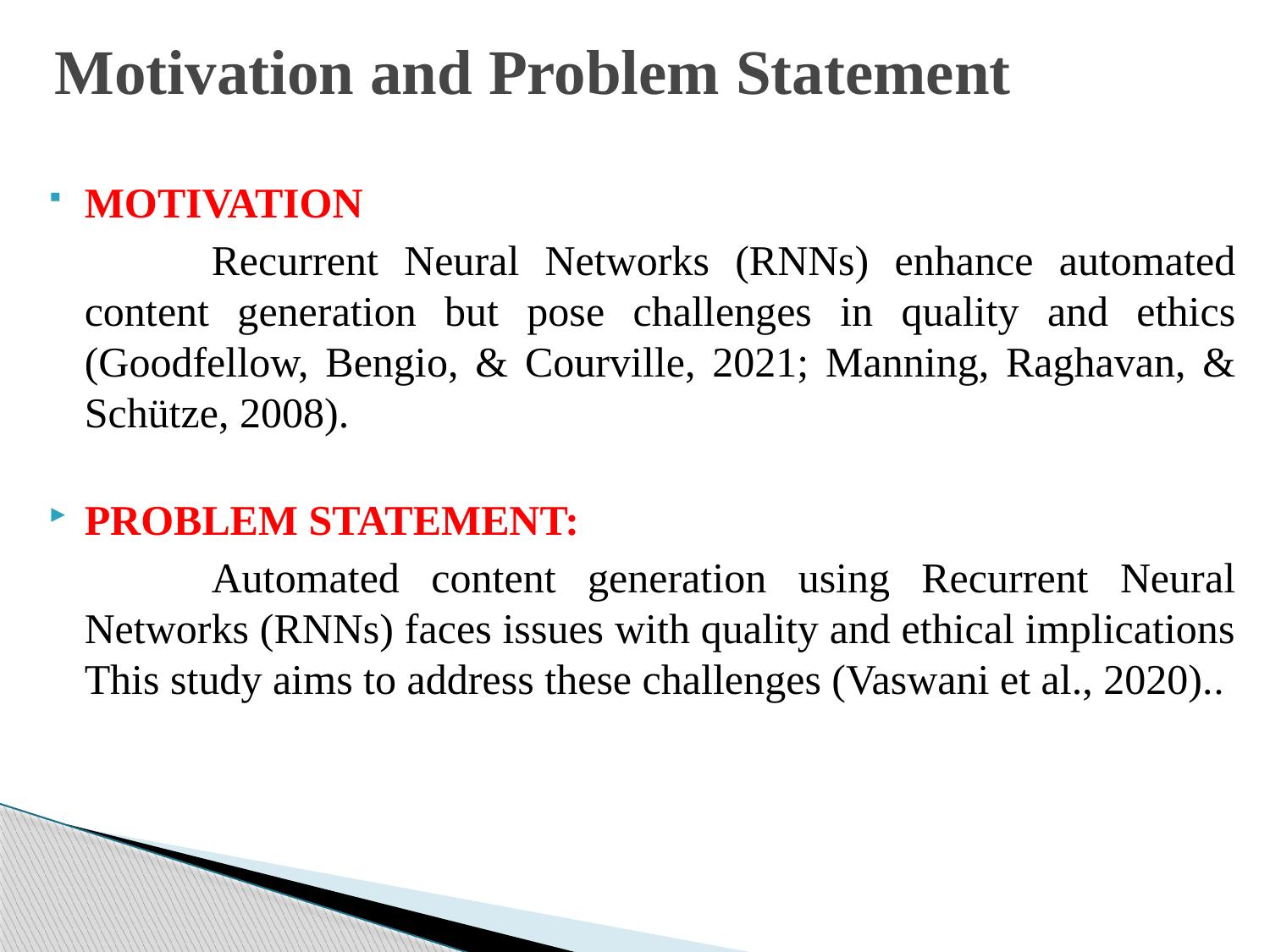

# Motivation and Problem Statement
MOTIVATION
		Recurrent Neural Networks (RNNs) enhance automated content generation but pose challenges in quality and ethics (Goodfellow, Bengio, & Courville, 2021; Manning, Raghavan, & Schütze, 2008).

PROBLEM STATEMENT:
		Automated content generation using Recurrent Neural Networks (RNNs) faces issues with quality and ethical implications This study aims to address these challenges (Vaswani et al., 2020)..